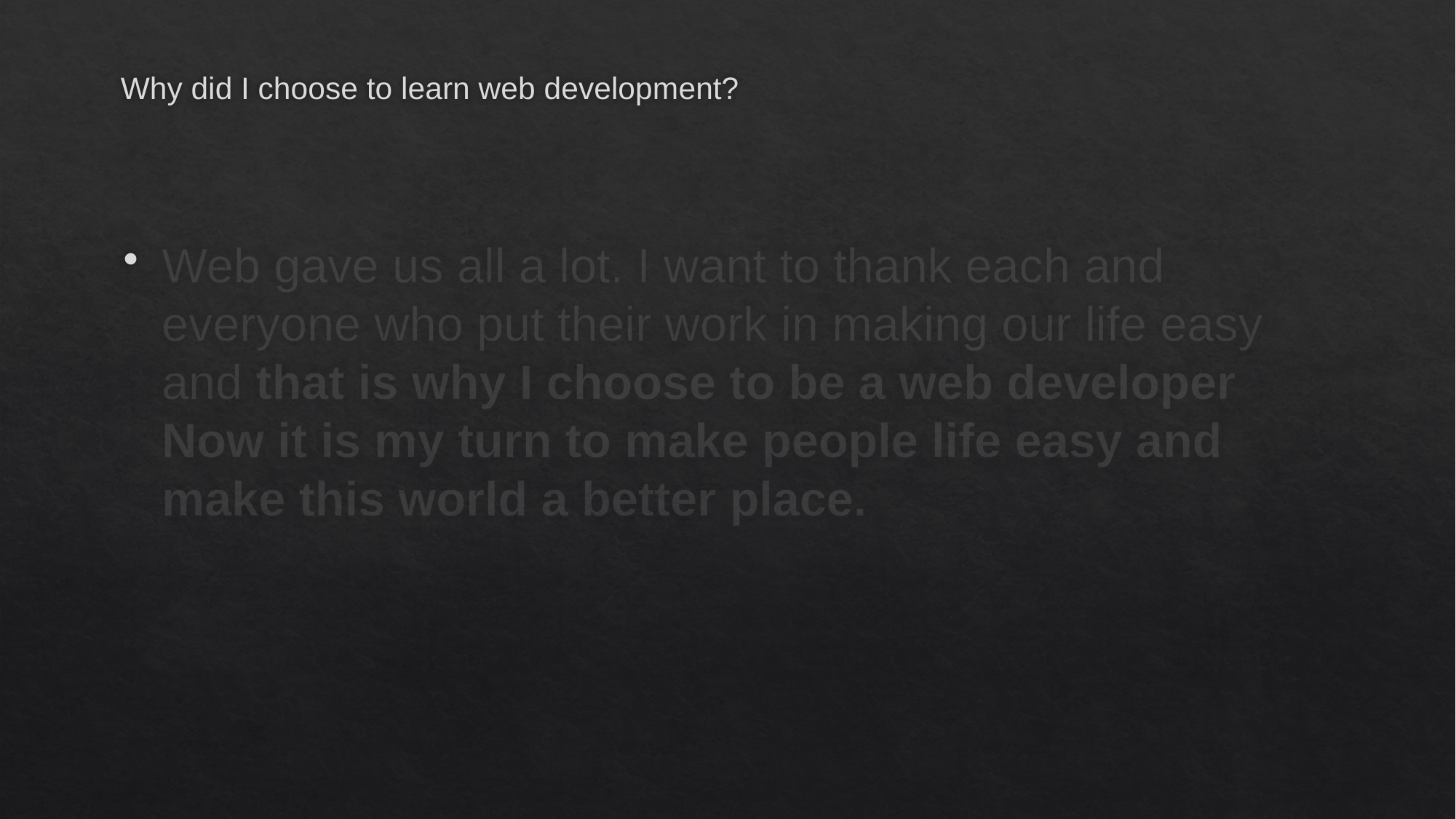

# Why did I choose to learn web development?
Web gave us all a lot. I want to thank each and everyone who put their work in making our life easy and that is why I choose to be a web developer Now it is my turn to make people life easy and make this world a better place.